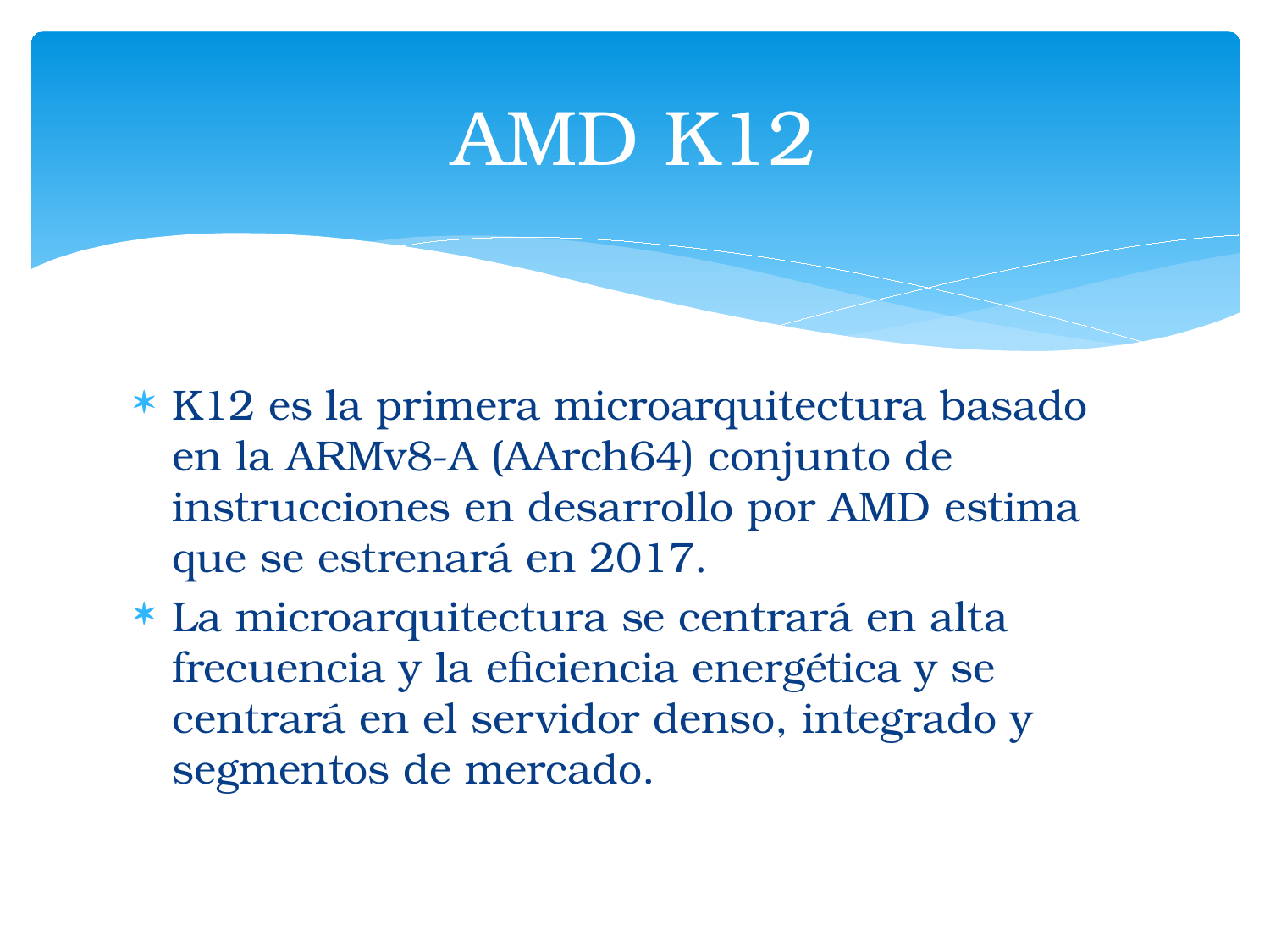

# AMD K12
K12 es la primera microarquitectura basado en la ARMv8-A (AArch64) conjunto de instrucciones en desarrollo por AMD estima que se estrenará en 2017.
La microarquitectura se centrará en alta frecuencia y la eficiencia energética y se centrará en el servidor denso, integrado y segmentos de mercado.